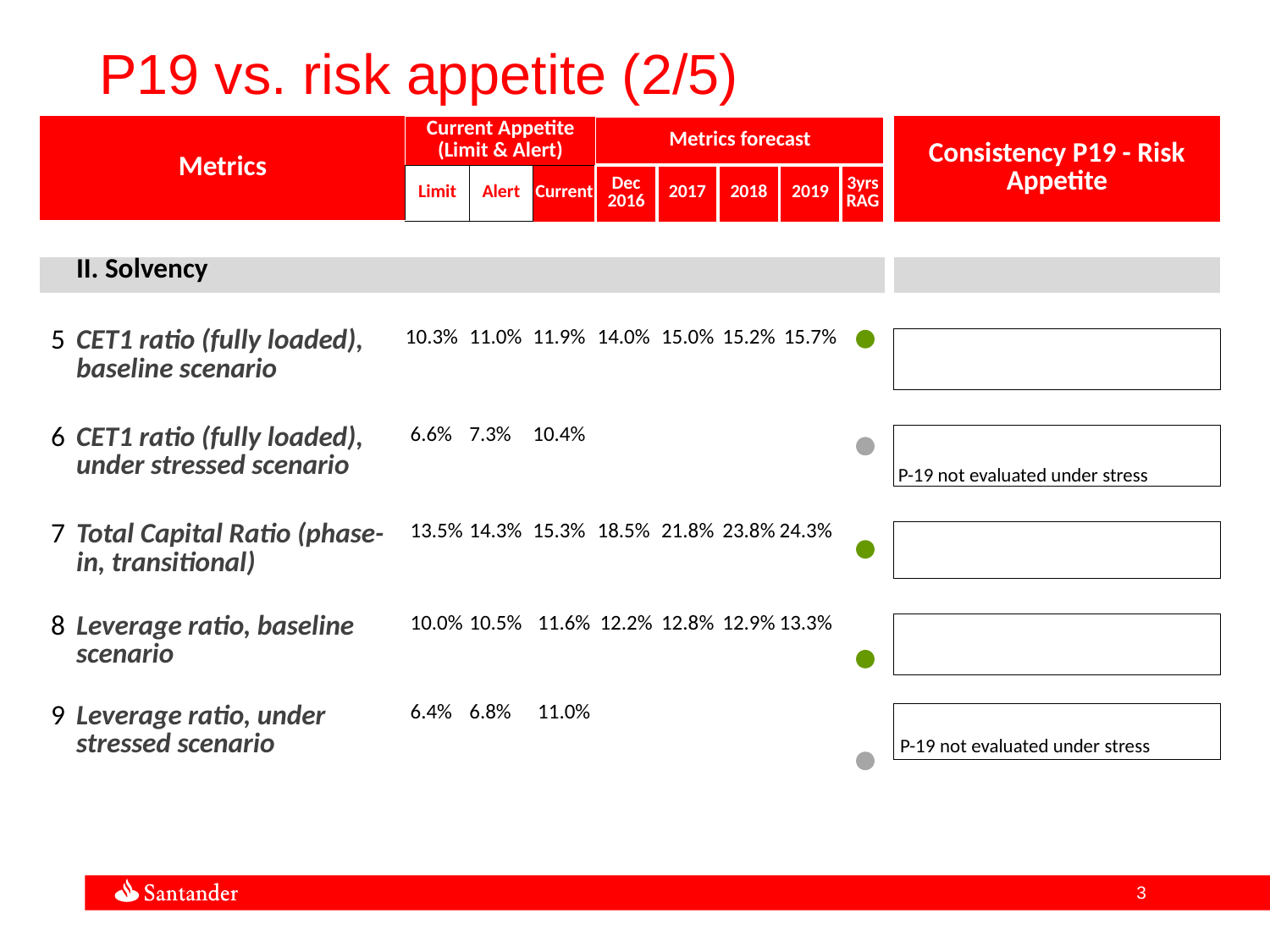

P19 vs. risk appetite (2/5)
| Metrics |  | Current Appetite (Limit & Alert) |  |  | Metrics forecast |  |  |  |  |  | Consistency P19 - Risk Appetite |
| --- | --- | --- | --- | --- | --- | --- | --- | --- | --- | --- | --- |
|  |  | Limit | Alert | Current | Dec 2016 | 2017 | 2018 | 2019 | 3yrs RAG |  |  |
|  |  |  |  |  |  |  |  |  |  |  |  |
|  | II. Solvency |  |  |  |  |  |  |  |  |  |  |
|  |  |  |  |  |  |  |  |  |  |  |  |
| 5 | CET1 ratio (fully loaded), baseline scenario | 10.3% | 11.0% | 11.9% | 14.0% | 15.0% | 15.2% | 15.7% |  |  |  |
|  |  |  |  |  |  |  |  |  |  |  |  |
| 6 | CET1 ratio (fully loaded), under stressed scenario | 6.6% | 7.3% | 10.4% |  |  |  |  |  |  | P-19 not evaluated under stress |
|  |  |  |  |  |  |  |  |  |  |  |  |
| 7 | Total Capital Ratio (phase-in, transitional) | 13.5% | 14.3% | 15.3% | 18.5% | 21.8% | 23.8% | 24.3% |  |  |  |
|  |  |  |  |  |  |  |  |  |  |  |  |
| 8 | Leverage ratio, baseline scenario | 10.0% | 10.5% | 11.6% | 12.2% | 12.8% | 12.9% | 13.3% |  |  |  |
|  |  |  |  |  |  |  |  |  |  |  |  |
| 9 | Leverage ratio, under stressed scenario | 6.4% | 6.8% | 11.0% |  |  |  |  |  |  | P-19 not evaluated under stress |